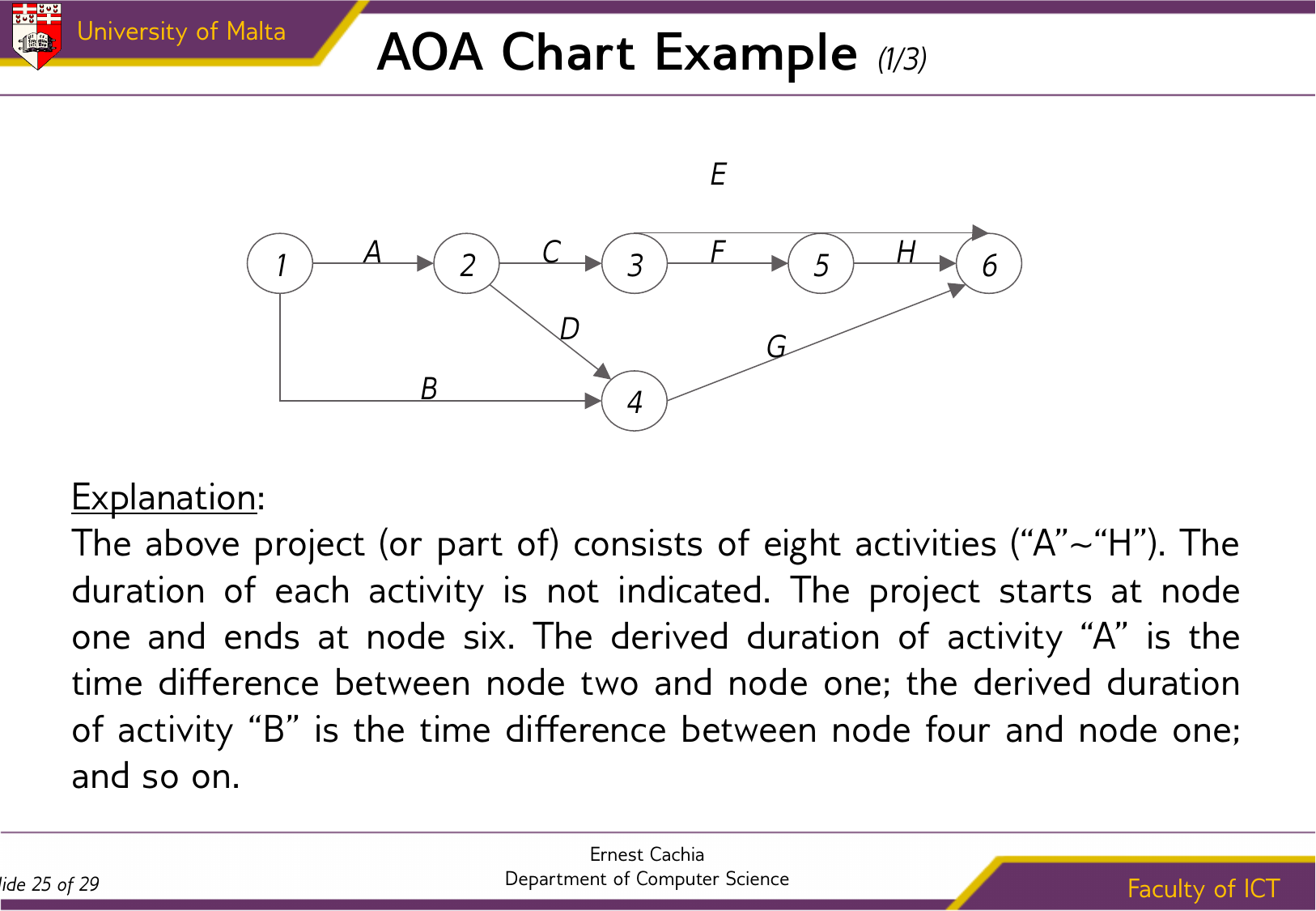

# AOA Chart Example (1/3)
E
A
C
F
H
1
2
3
5
6
D
G
B
4
Explanation:
The above project (or part of) consists of eight activities (“A”~“H”). The duration of each activity is not indicated. The project starts at node one and ends at node six. The derived duration of activity “A” is the time difference between node two and node one; the derived duration of activity “B” is the time difference between node four and node one; and so on.
Ernest Cachia
Department of Computer Science
Faculty of ICT